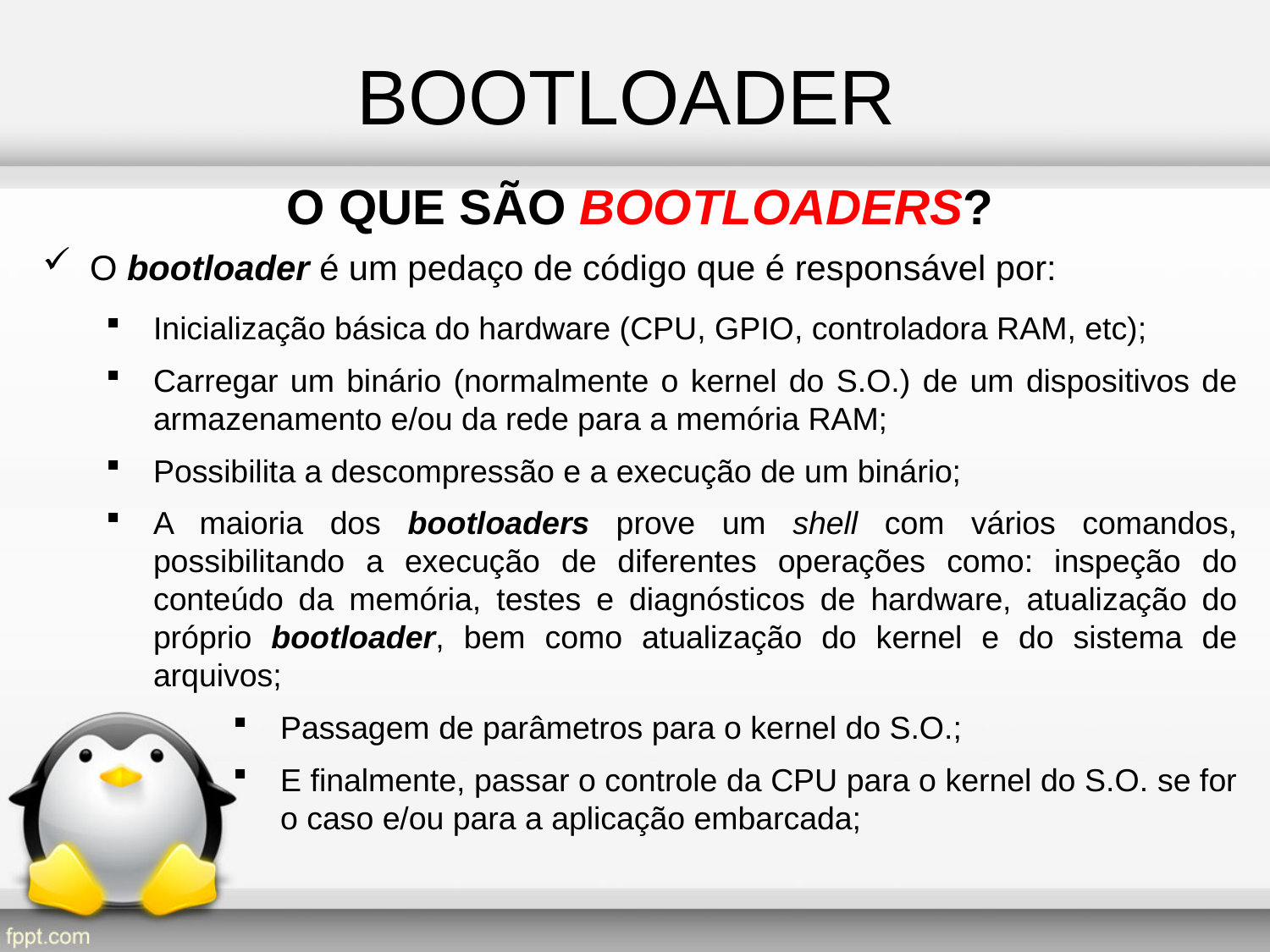

BOOTLOADER
O QUE SÃO BOOTLOADERS?
O bootloader é um pedaço de código que é responsável por:
Inicialização básica do hardware (CPU, GPIO, controladora RAM, etc);
Carregar um binário (normalmente o kernel do S.O.) de um dispositivos de armazenamento e/ou da rede para a memória RAM;
Possibilita a descompressão e a execução de um binário;
A maioria dos bootloaders prove um shell com vários comandos, possibilitando a execução de diferentes operações como: inspeção do conteúdo da memória, testes e diagnósticos de hardware, atualização do próprio bootloader, bem como atualização do kernel e do sistema de arquivos;
Passagem de parâmetros para o kernel do S.O.;
E finalmente, passar o controle da CPU para o kernel do S.O. se for o caso e/ou para a aplicação embarcada;